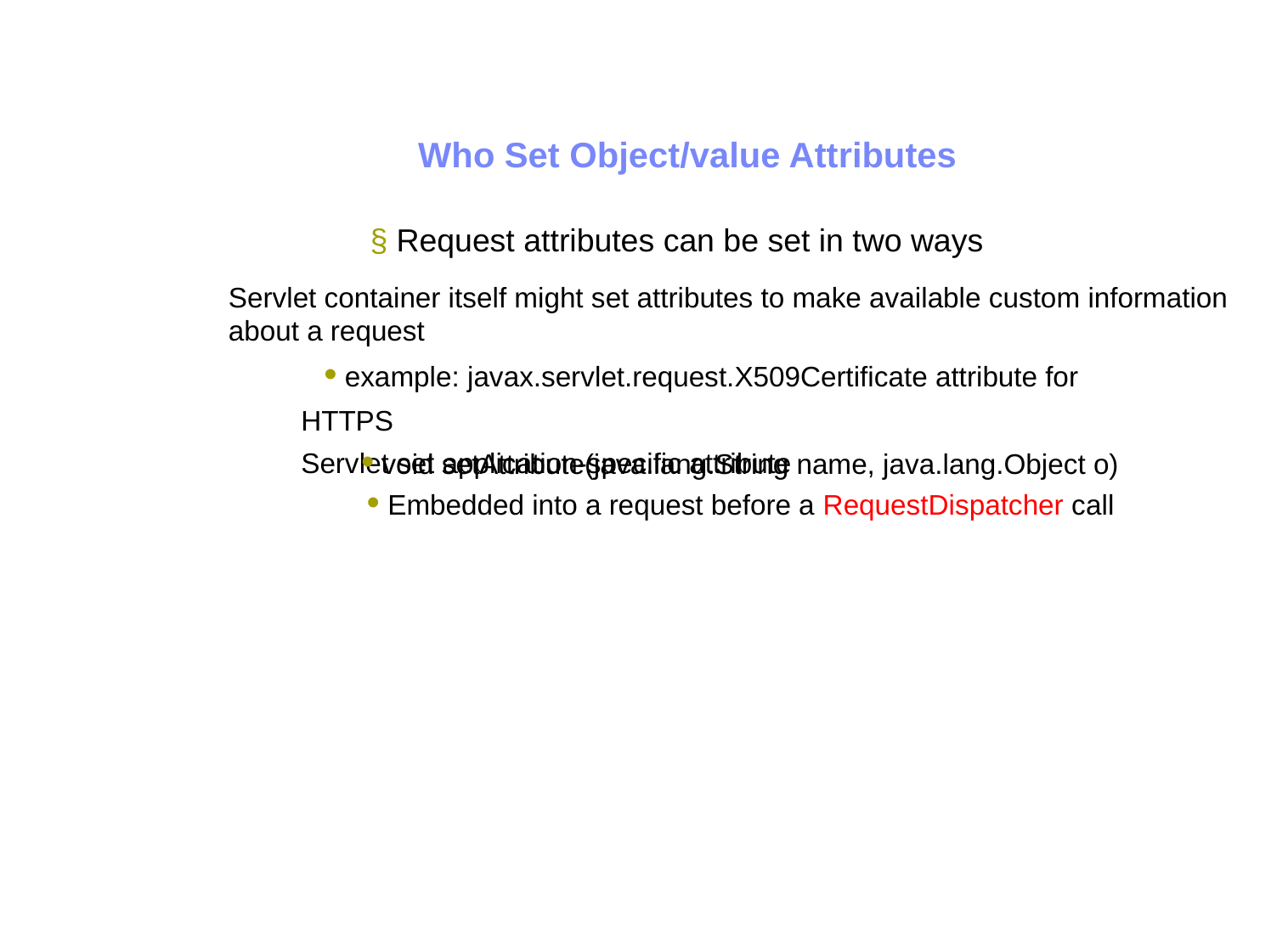

Antrix Consultancy Services

Who Set Object/value Attributes

§ Request attributes can be set in two ways

Servlet container itself might set attributes to make available custom information
about a request

• example: javax.servlet.request.X509Certificate attribute for HTTPS
Servlet set application-specific attribute

• void setAttribute(java.lang.String name, java.lang.Object o)

• Embedded into a request before a RequestDispatcher call

Madhusudhanan.P.K.